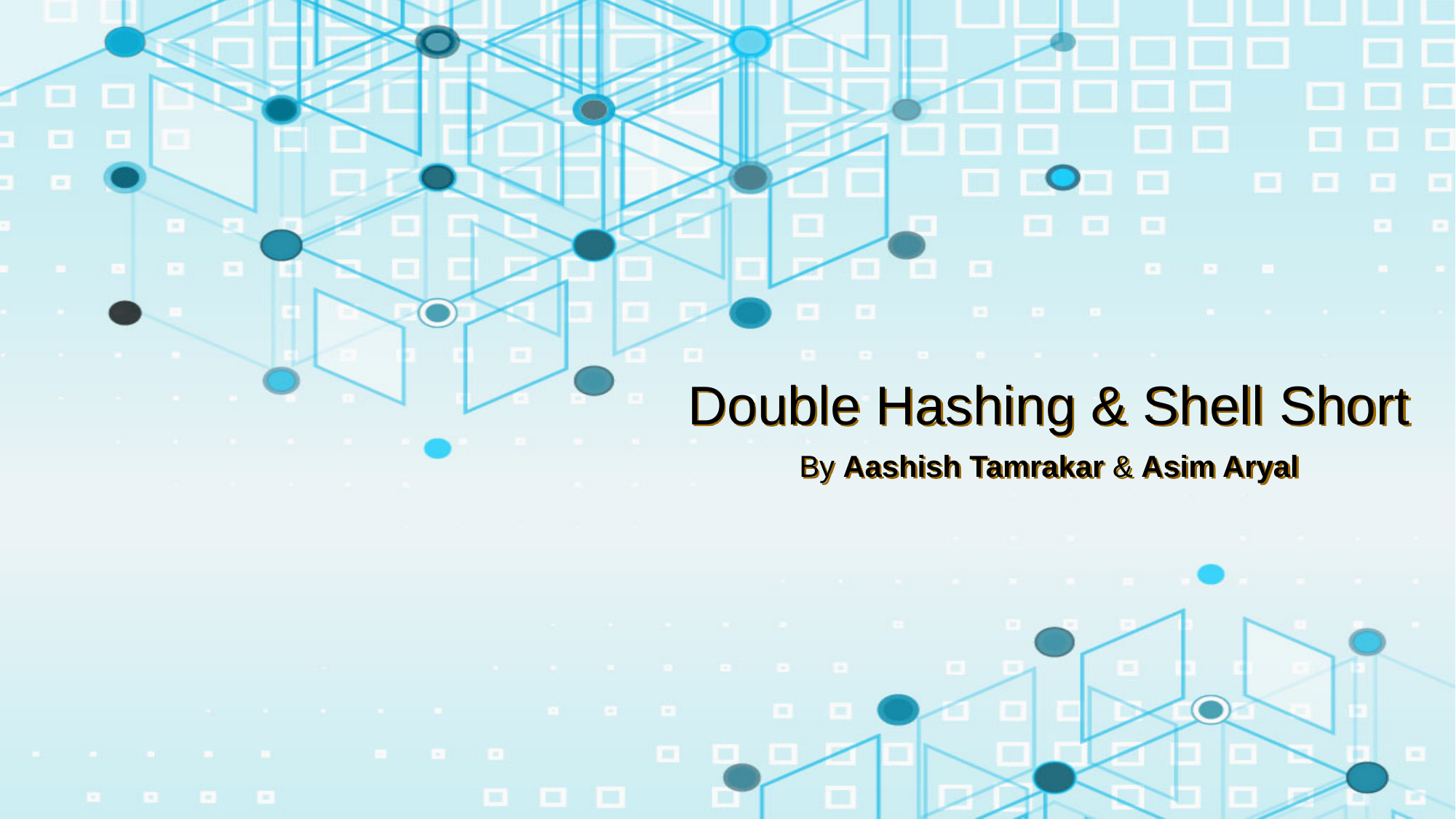

# Double Hashing & Shell Short
By Aashish Tamrakar & Asim Aryal